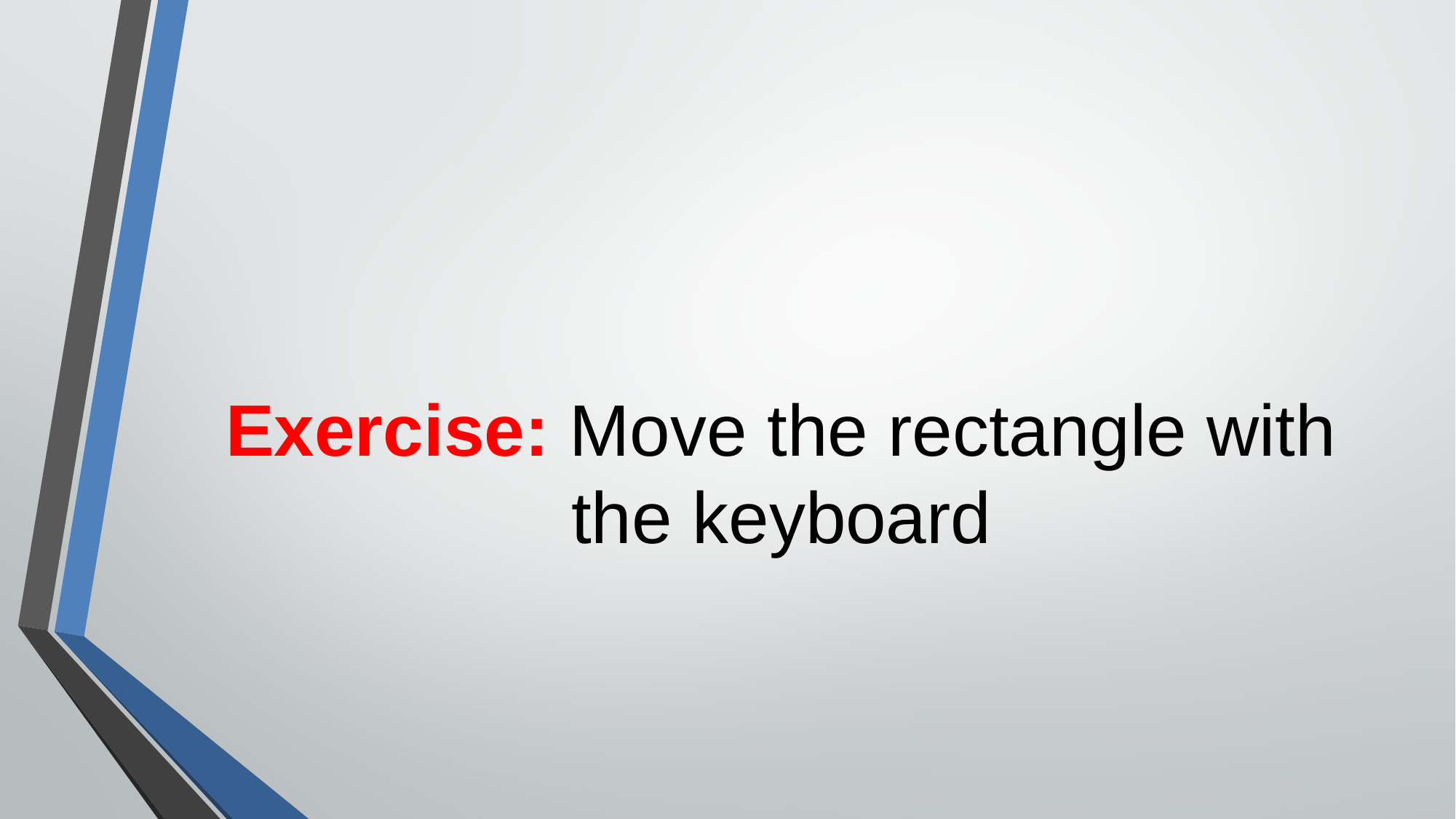

Exercise: Move the rectangle with the keyboard